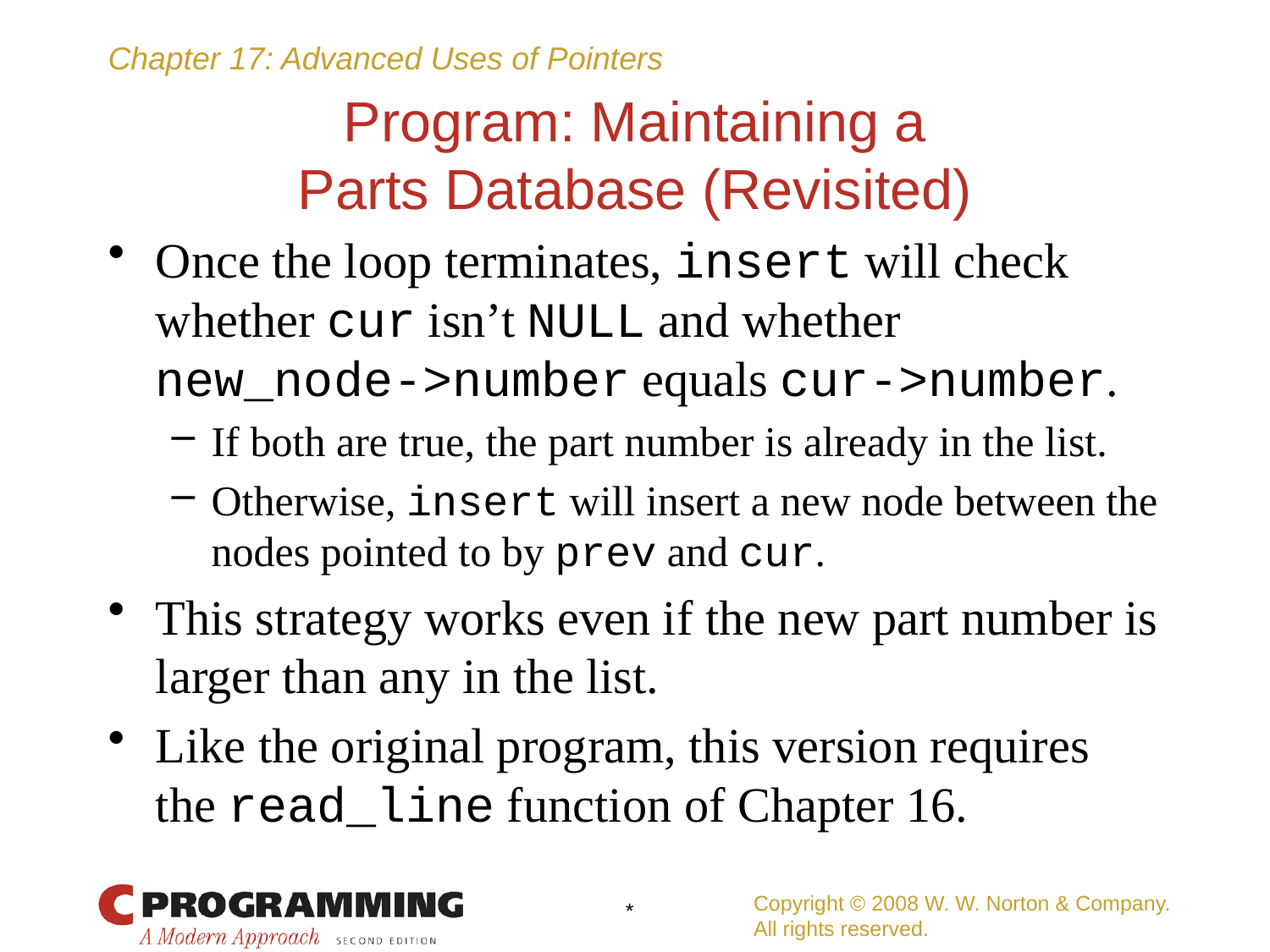

# Program: Maintaining a Parts Database (Revisited)
Once the loop terminates, insert will check whether cur isn’t NULL and whether new_node->number equals cur->number.
If both are true, the part number is already in the list.
Otherwise, insert will insert a new node between the nodes pointed to by prev and cur.
This strategy works even if the new part number is larger than any in the list.
Like the original program, this version requires the read_line function of Chapter 16.
Copyright © 2008 W. W. Norton & Company.
All rights reserved.
*